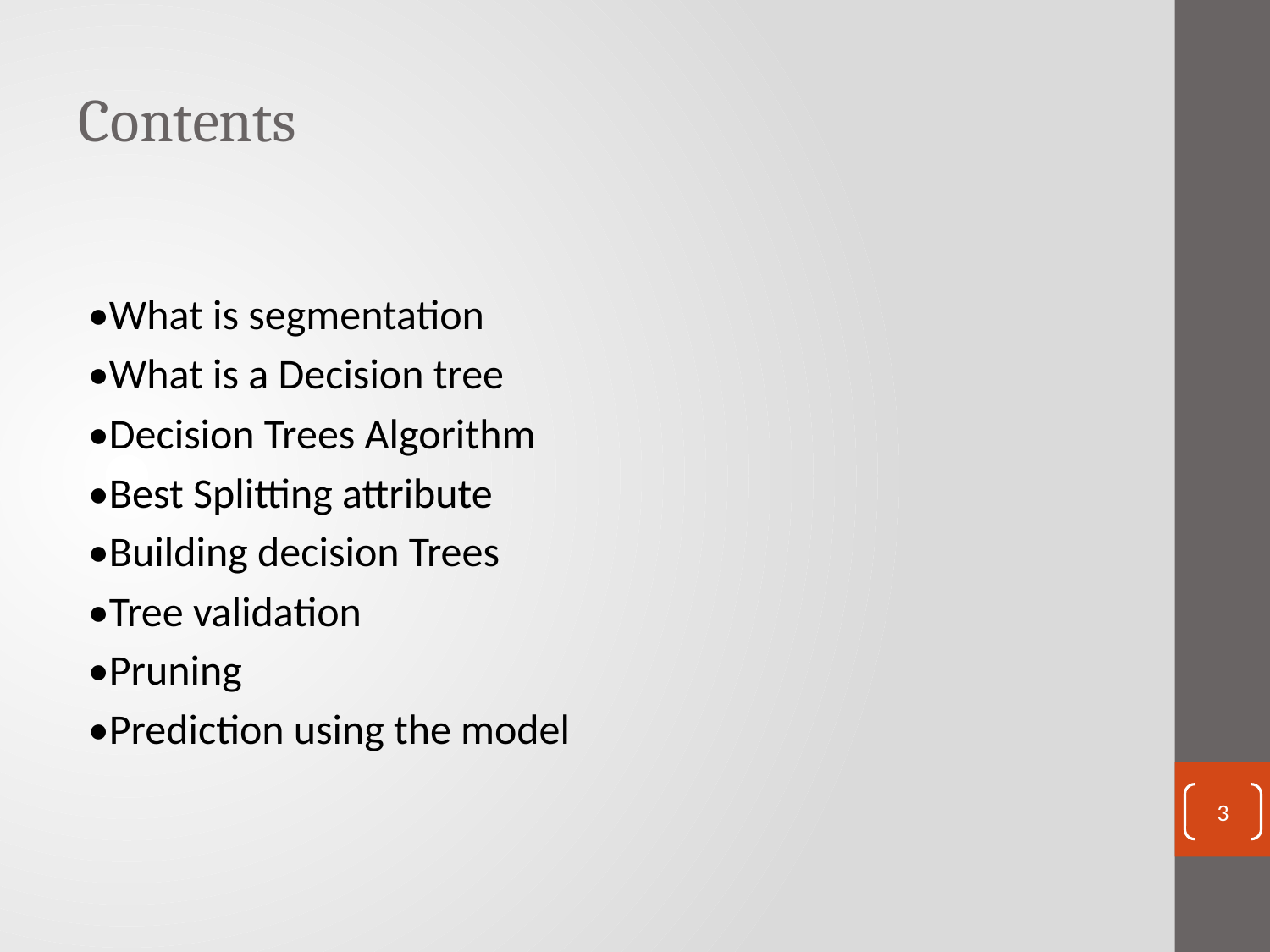

# Contents

•What is segmentation
•What is a Decision tree
•Decision Trees Algorithm
•Best Splitting attribute
•Building decision Trees
•Tree validation
•Pruning
•Prediction using the model

3